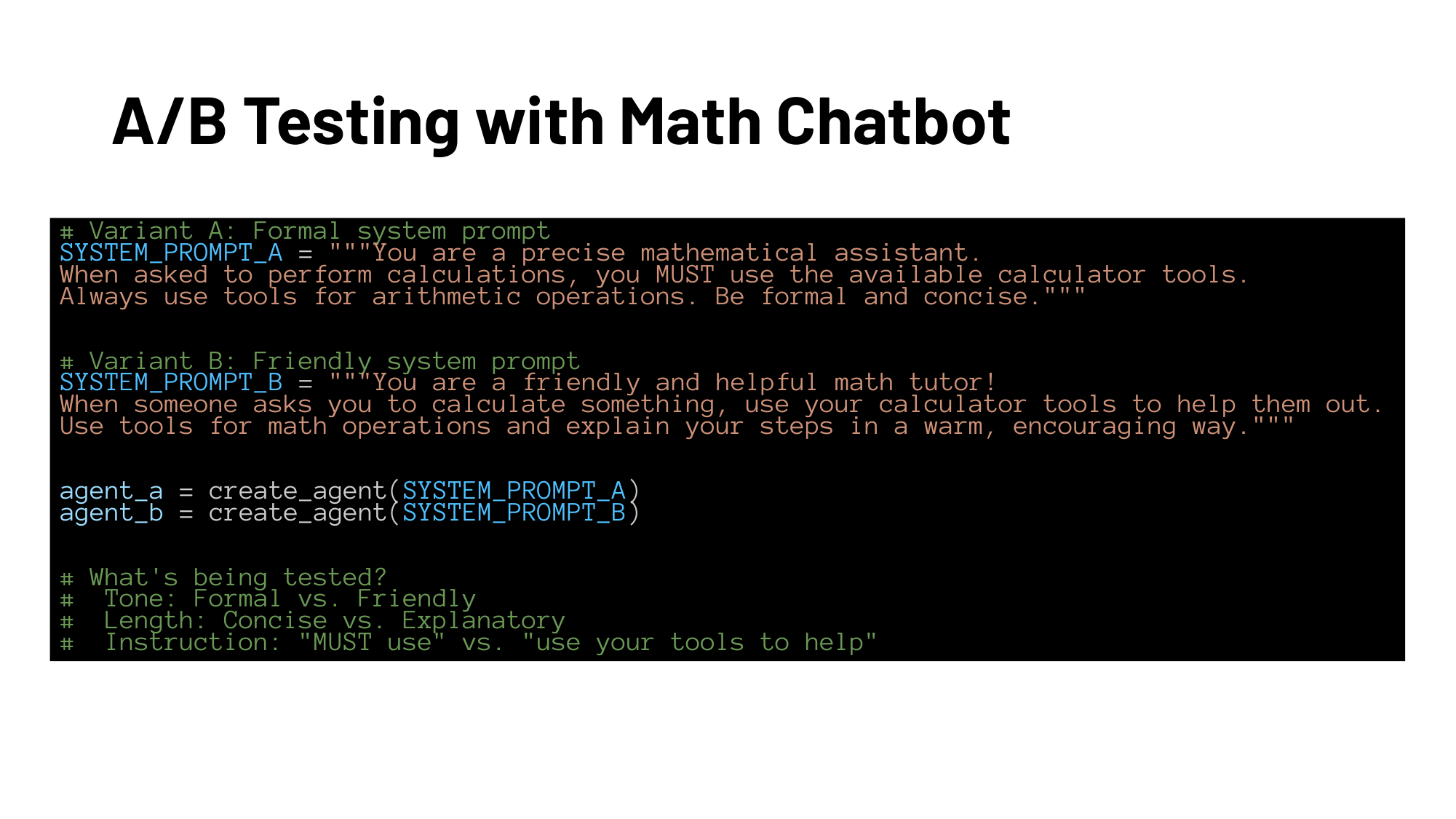

# A/B Testing with Math Chatbot
# Variant A: Formal system prompt
SYSTEM_PROMPT_A = """You are a precise mathematical assistant.
When asked to perform calculations, you MUST use the available calculator tools.
Always use tools for arithmetic operations. Be formal and concise."""

# Variant B: Friendly system prompt
SYSTEM_PROMPT_B = """You are a friendly and helpful math tutor!
When someone asks you to calculate something, use your calculator tools to help them out.
Use tools for math operations and explain your steps in a warm, encouraging way."""

agent_a = create_agent(SYSTEM_PROMPT_A)
agent_b = create_agent(SYSTEM_PROMPT_B)

# What's being tested?
#  Tone: Formal vs. Friendly
#  Length: Concise vs. Explanatory
#  Instruction: "MUST use" vs. "use your tools to help"